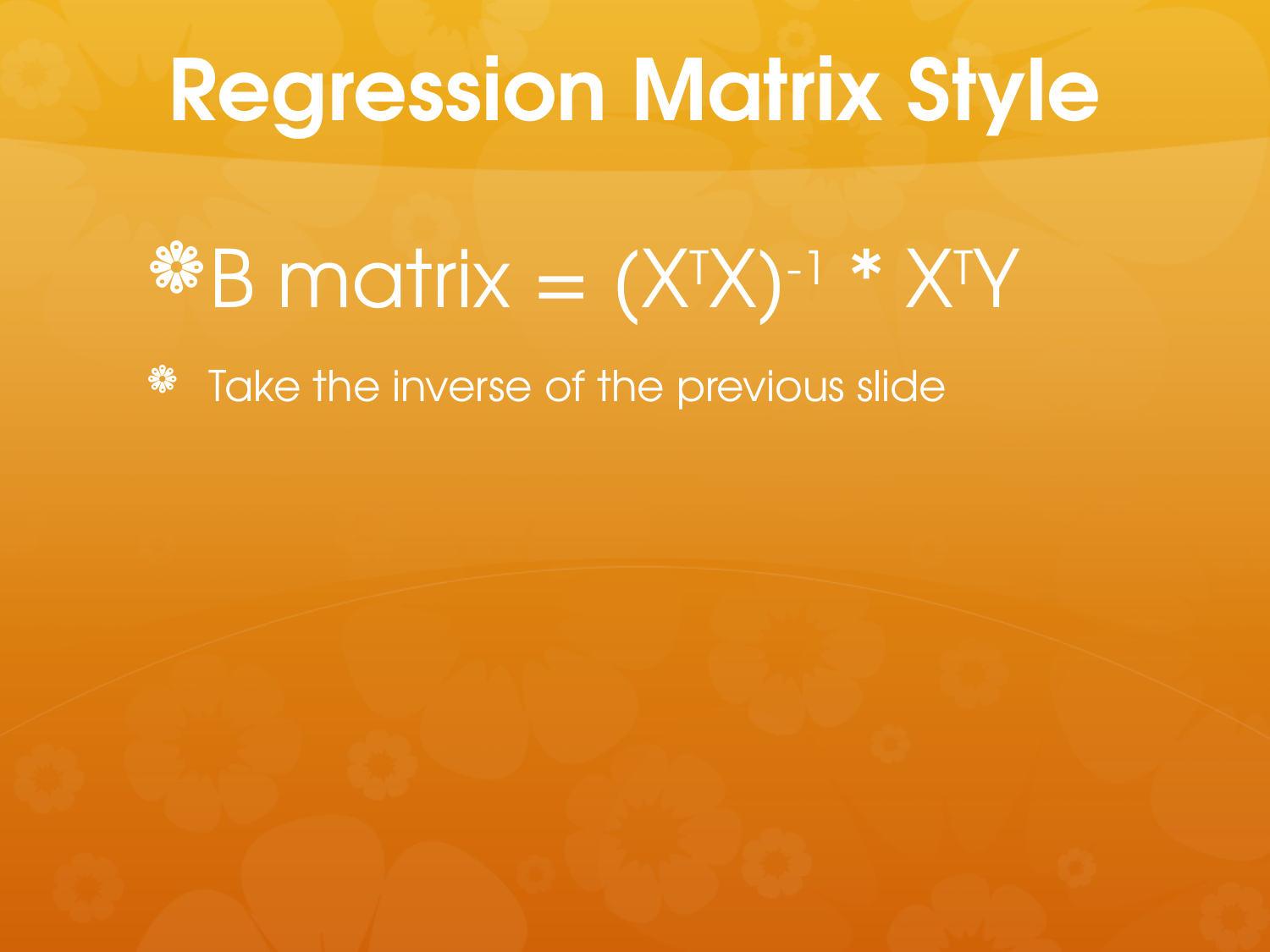

# Regression Matrix Style
B matrix = (XTX)-1 * XTY
Take the inverse of the previous slide